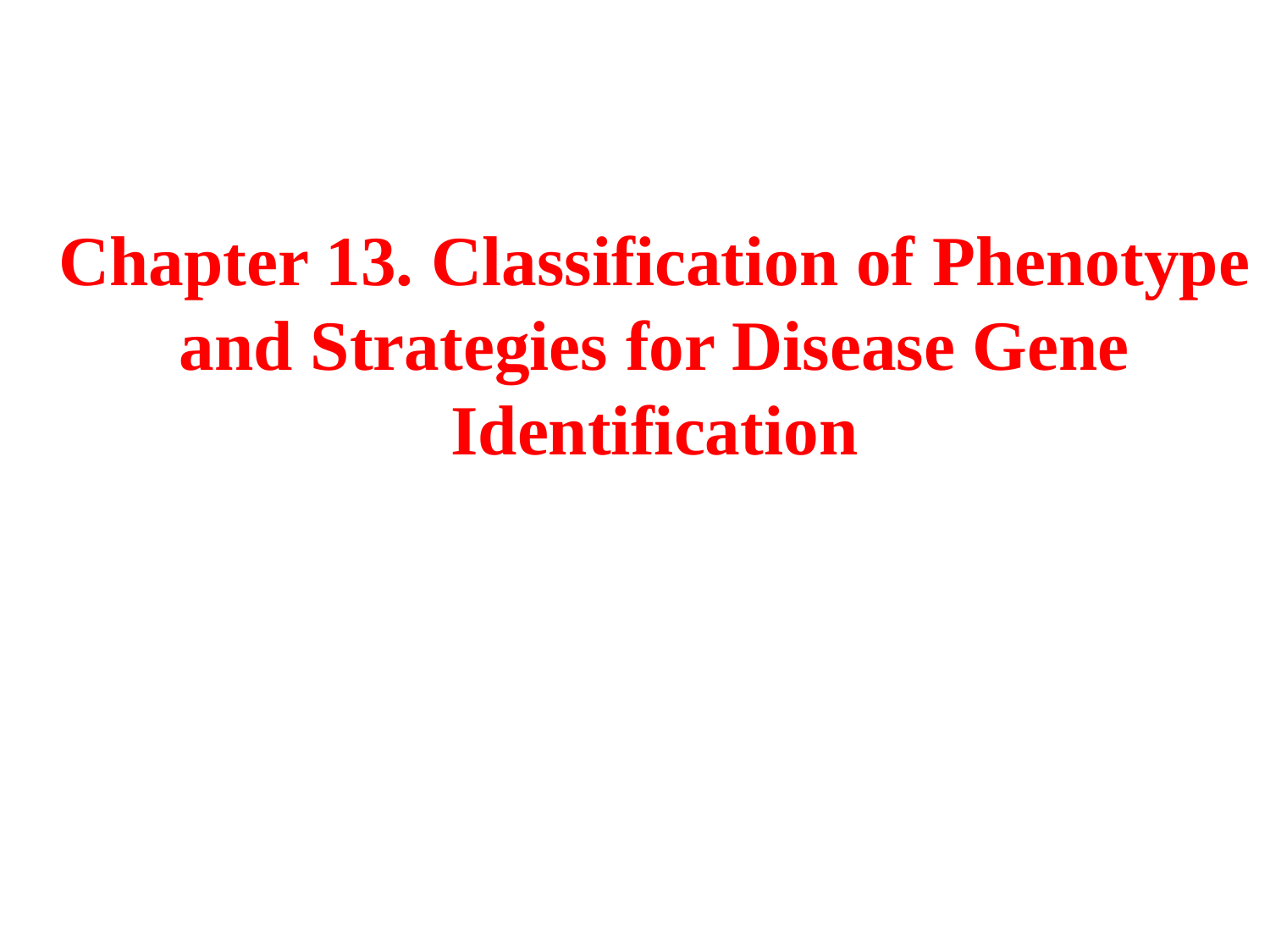

# Chapter 13. Classification of Phenotype and Strategies for Disease Gene Identification